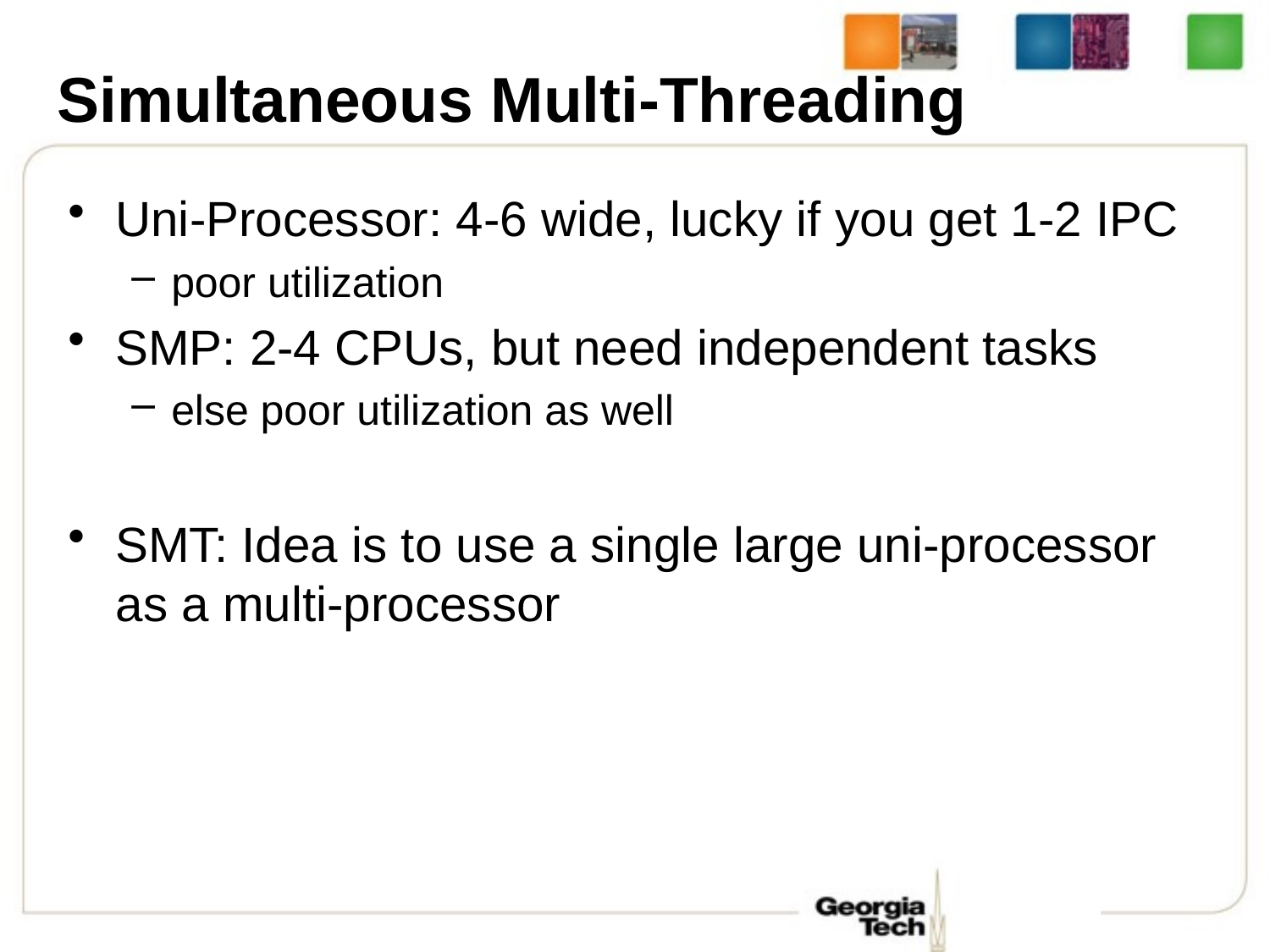

# Simultaneous Multi-Threading
Uni-Processor: 4-6 wide, lucky if you get 1-2 IPC
poor utilization
SMP: 2-4 CPUs, but need independent tasks
else poor utilization as well

SMT: Idea is to use a single large uni-processor as a multi-processor